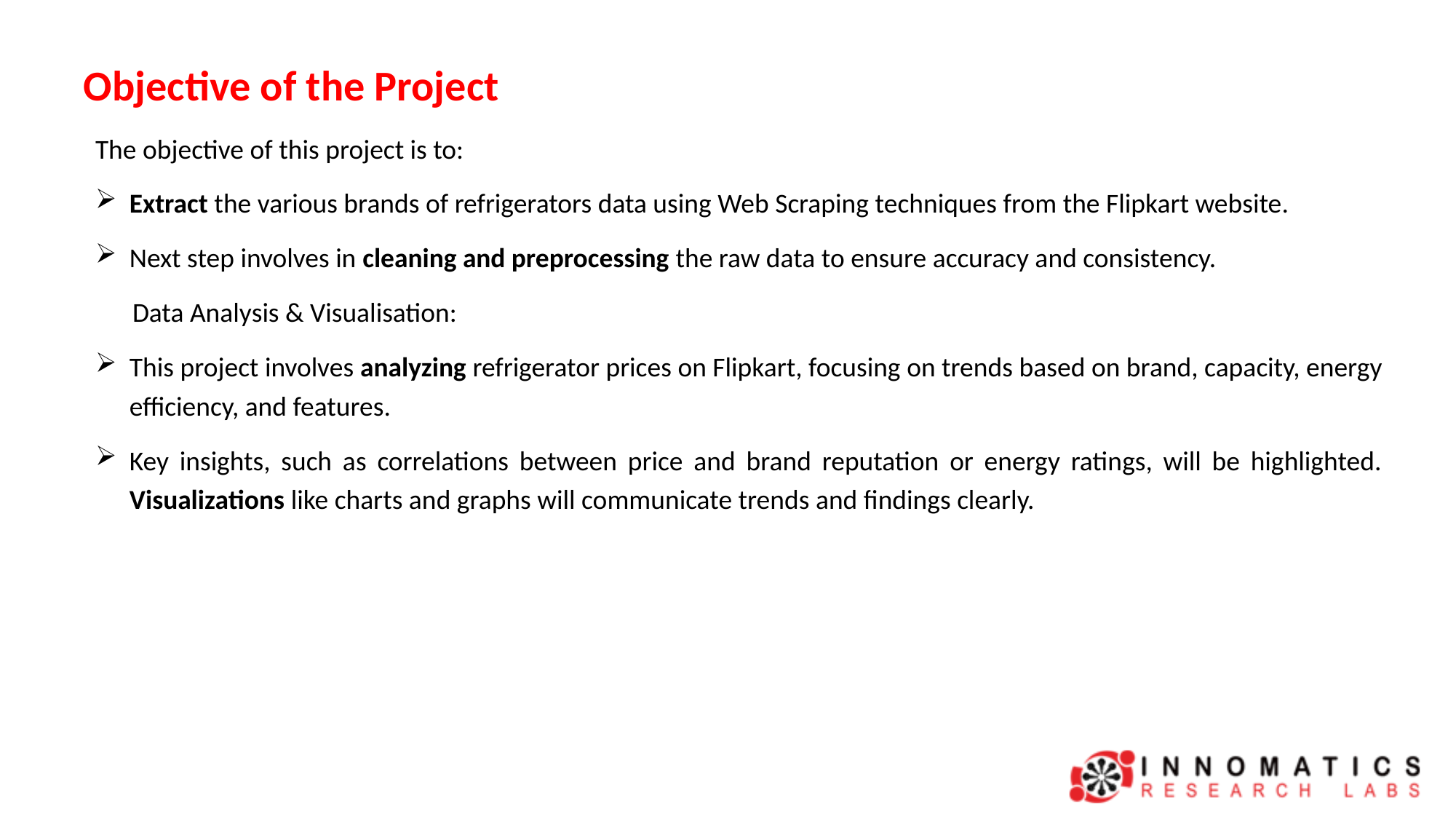

Objective of the Project
The objective of this project is to:
Extract the various brands of refrigerators data using Web Scraping techniques from the Flipkart website.
Next step involves in cleaning and preprocessing the raw data to ensure accuracy and consistency.
      Data Analysis & Visualisation:
This project involves analyzing refrigerator prices on Flipkart, focusing on trends based on brand, capacity, energy efficiency, and features.
Key insights, such as correlations between price and brand reputation or energy ratings, will be highlighted. Visualizations like charts and graphs will communicate trends and findings clearly.